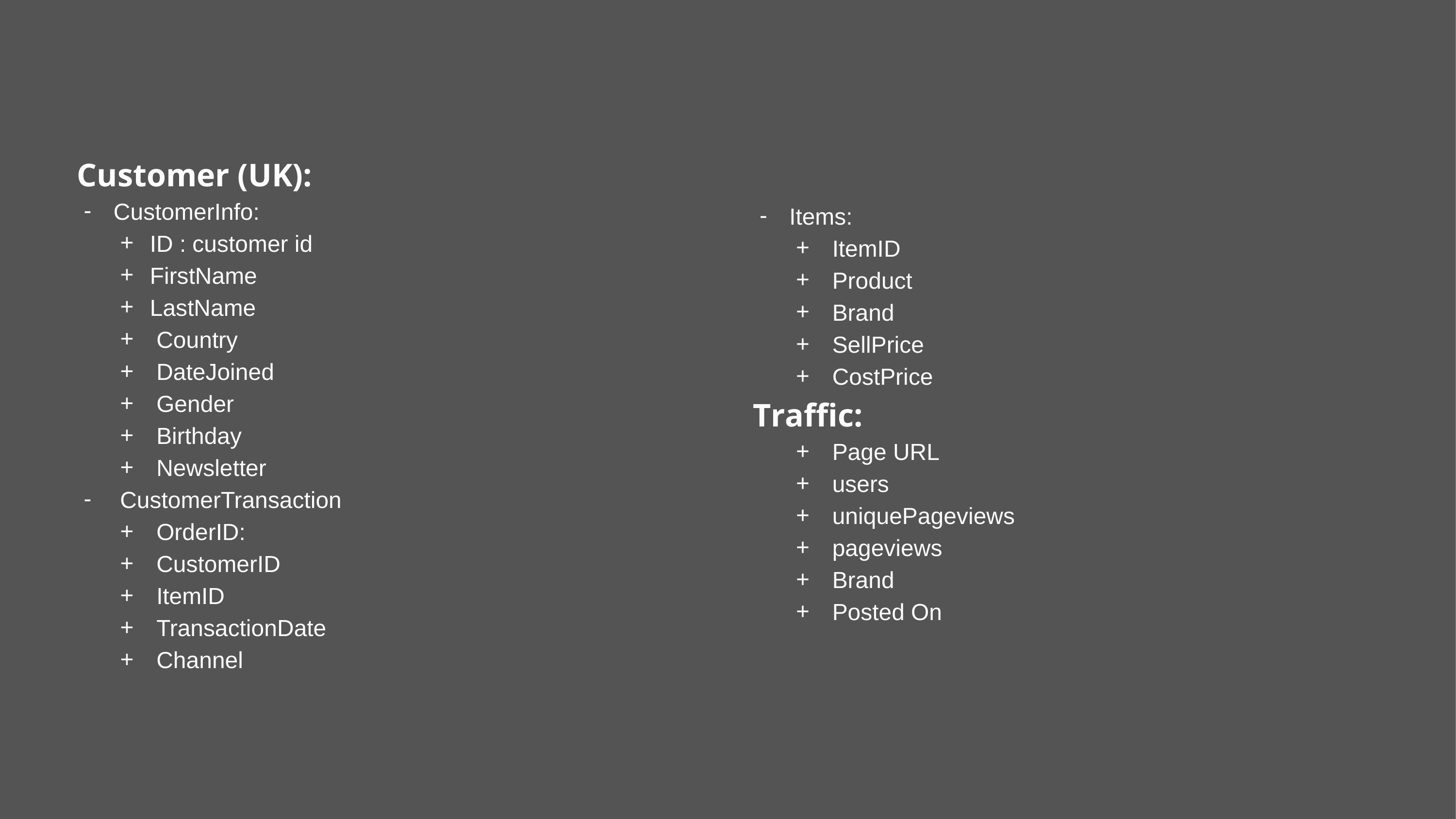

Customer (UK):
CustomerInfo:
ID : customer id
FirstName
LastName
 Country
 DateJoined
 Gender
 Birthday
 Newsletter
 CustomerTransaction
 OrderID:
 CustomerID
 ItemID
 TransactionDate
 Channel
# Items:
 ItemID
 Product
 Brand
 SellPrice
 CostPrice
Traffic:
 Page URL
 users
 uniquePageviews
 pageviews
 Brand
 Posted On